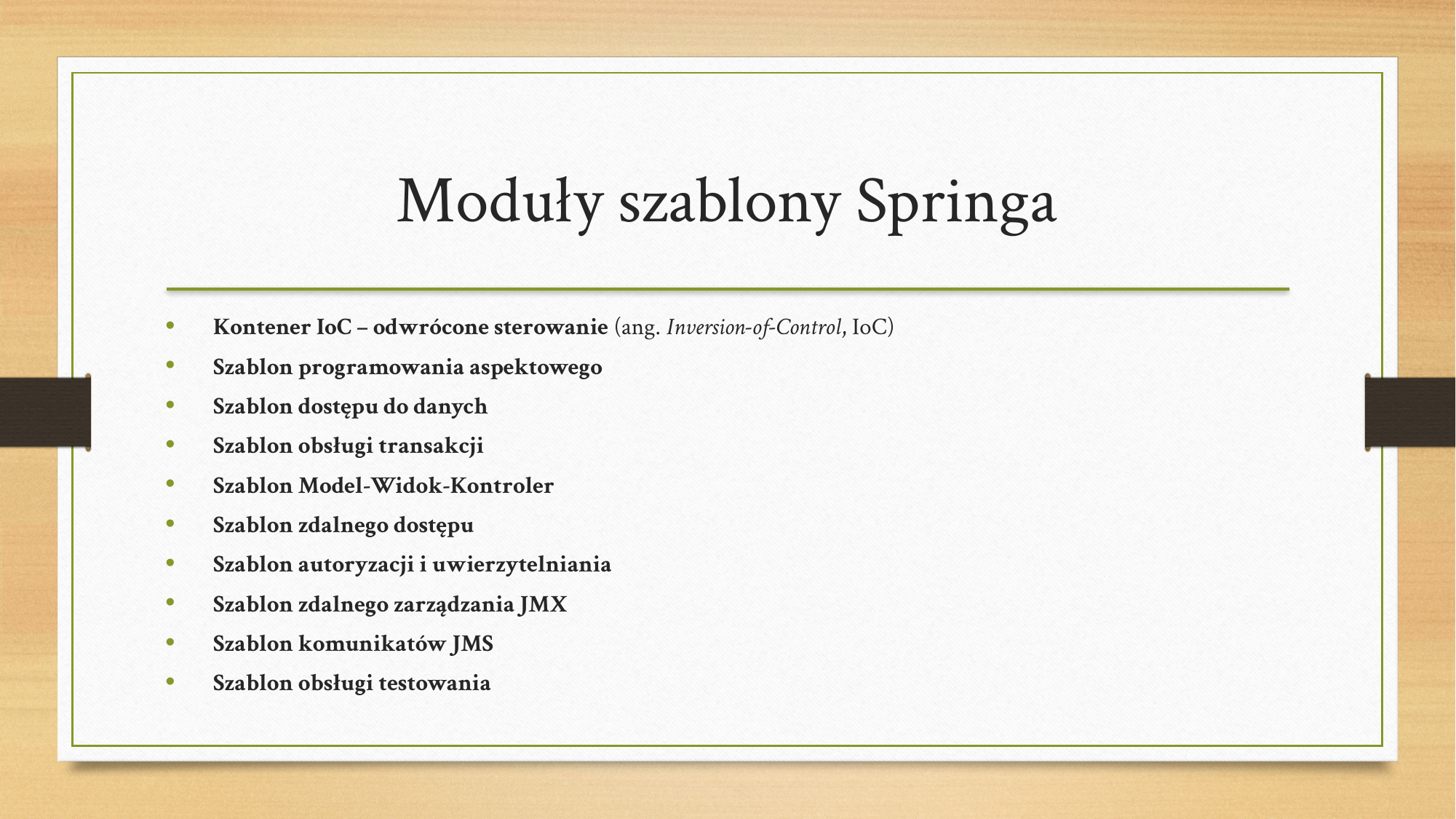

Moduły szablony Springa
Kontener IoC – odwrócone sterowanie (ang. Inversion-of-Control, IoC)
Szablon programowania aspektowego
Szablon dostępu do danych
Szablon obsługi transakcji
Szablon Model-Widok-Kontroler
Szablon zdalnego dostępu
Szablon autoryzacji i uwierzytelniania
Szablon zdalnego zarządzania JMX
Szablon komunikatów JMS
Szablon obsługi testowania